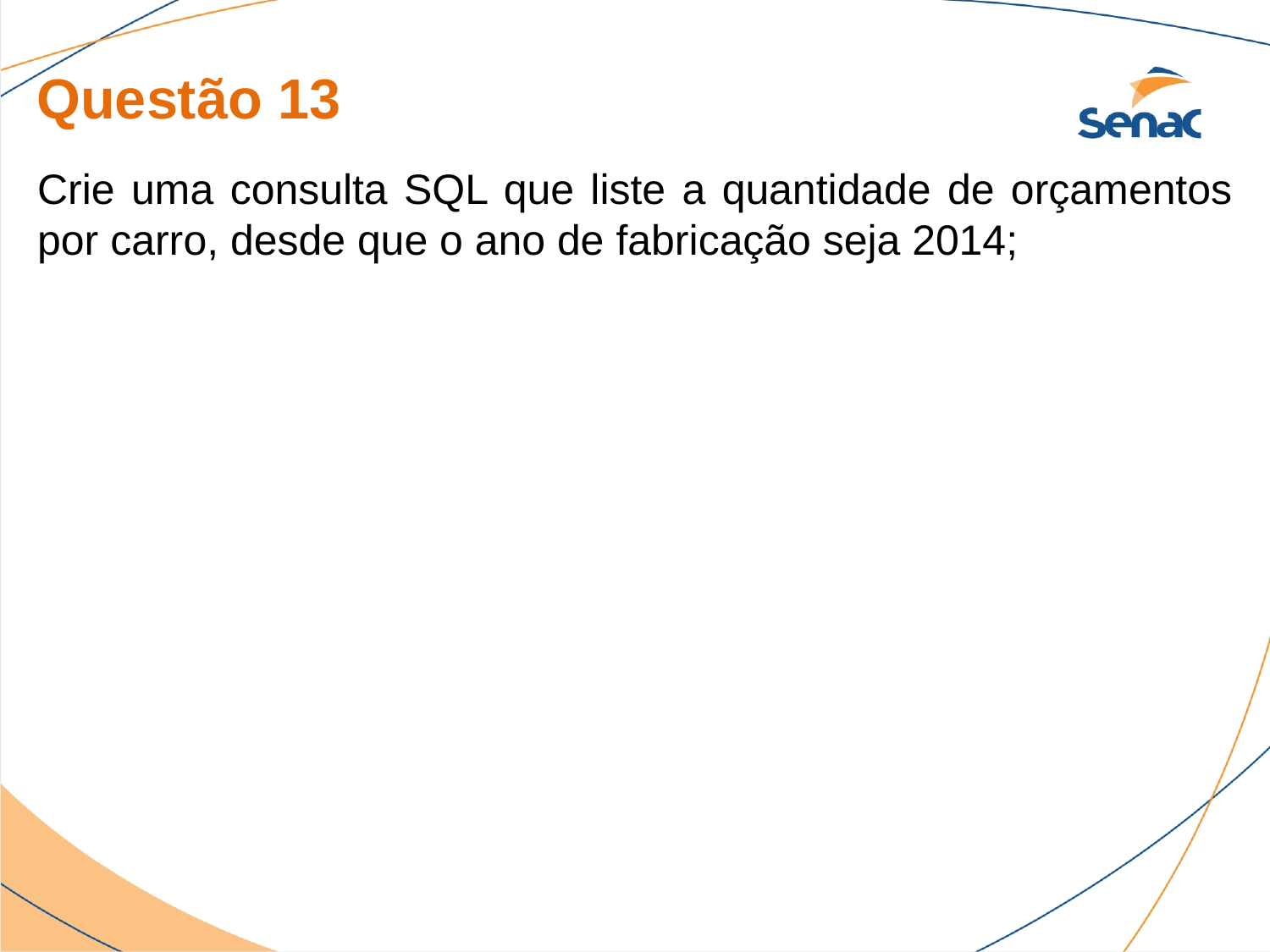

Questão 13
Crie uma consulta SQL que liste a quantidade de orçamentos por carro, desde que o ano de fabricação seja 2014;